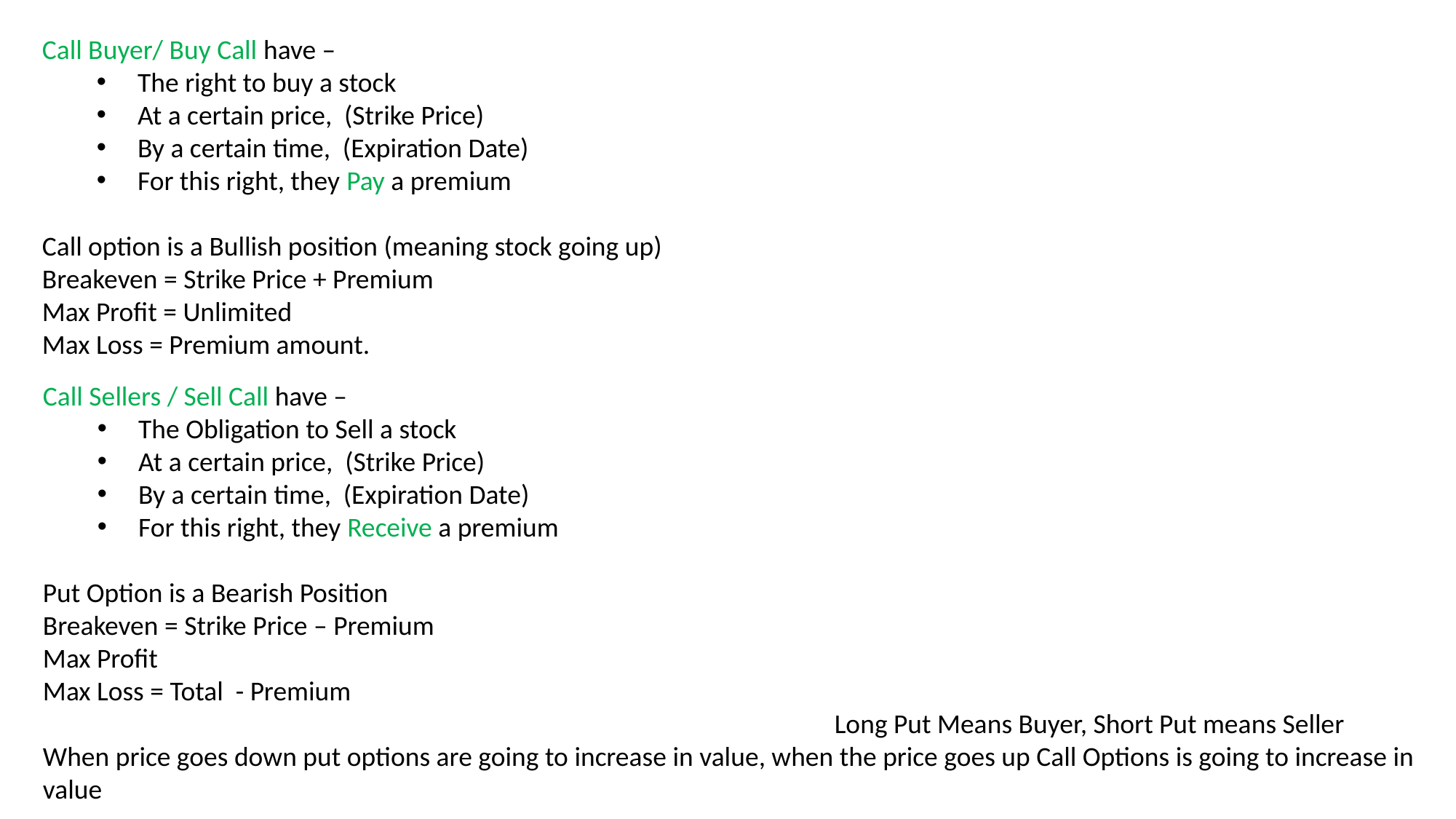

Call Buyer/ Buy Call have –
The right to buy a stock
At a certain price,  (Strike Price)
By a certain time,  (Expiration Date)
For this right, they Pay a premium

Call option is a Bullish position (meaning stock going up)
Breakeven = Strike Price + Premium
Max Profit = Unlimited
Max Loss = Premium amount.
Call Sellers / Sell Call have –
The Obligation to Sell a stock
At a certain price,  (Strike Price)
By a certain time,  (Expiration Date)
For this right, they Receive a premium

Put Option is a Bearish Position
Breakeven = Strike Price – Premium
Max Profit
Max Loss = Total  - Premium
                                                                                                                                Long Put Means Buyer, Short Put means Seller
When price goes down put options are going to increase in value, when the price goes up Call Options is going to increase in value